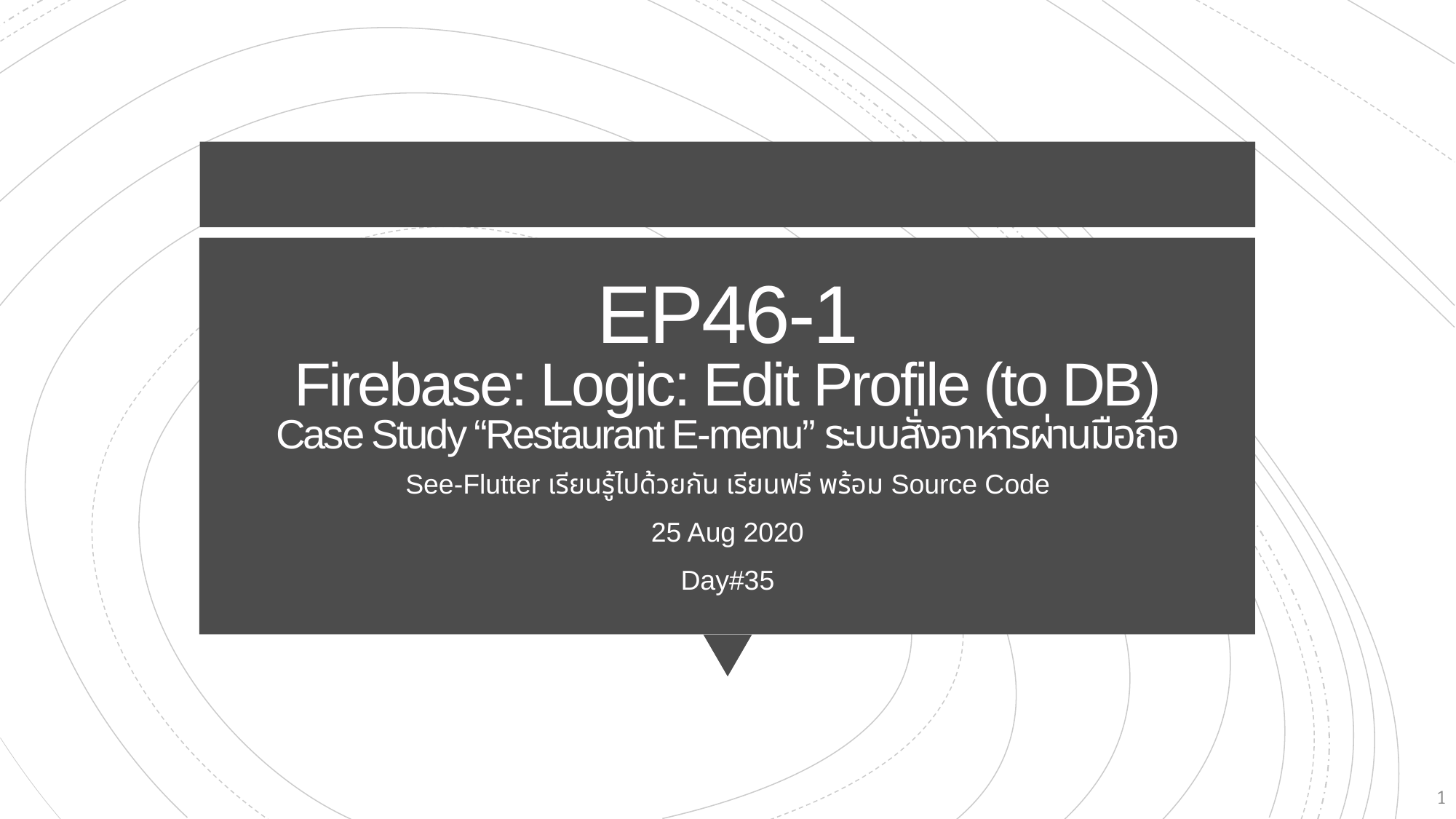

# EP46-1 Firebase: Logic: Edit Profile (to DB) Case Study “Restaurant E-menu” ระบบสั่งอาหารผ่านมือถือ
See-Flutter เรียนรู้ไปด้วยกัน เรียนฟรี พร้อม Source Code
25 Aug 2020
Day#35
1